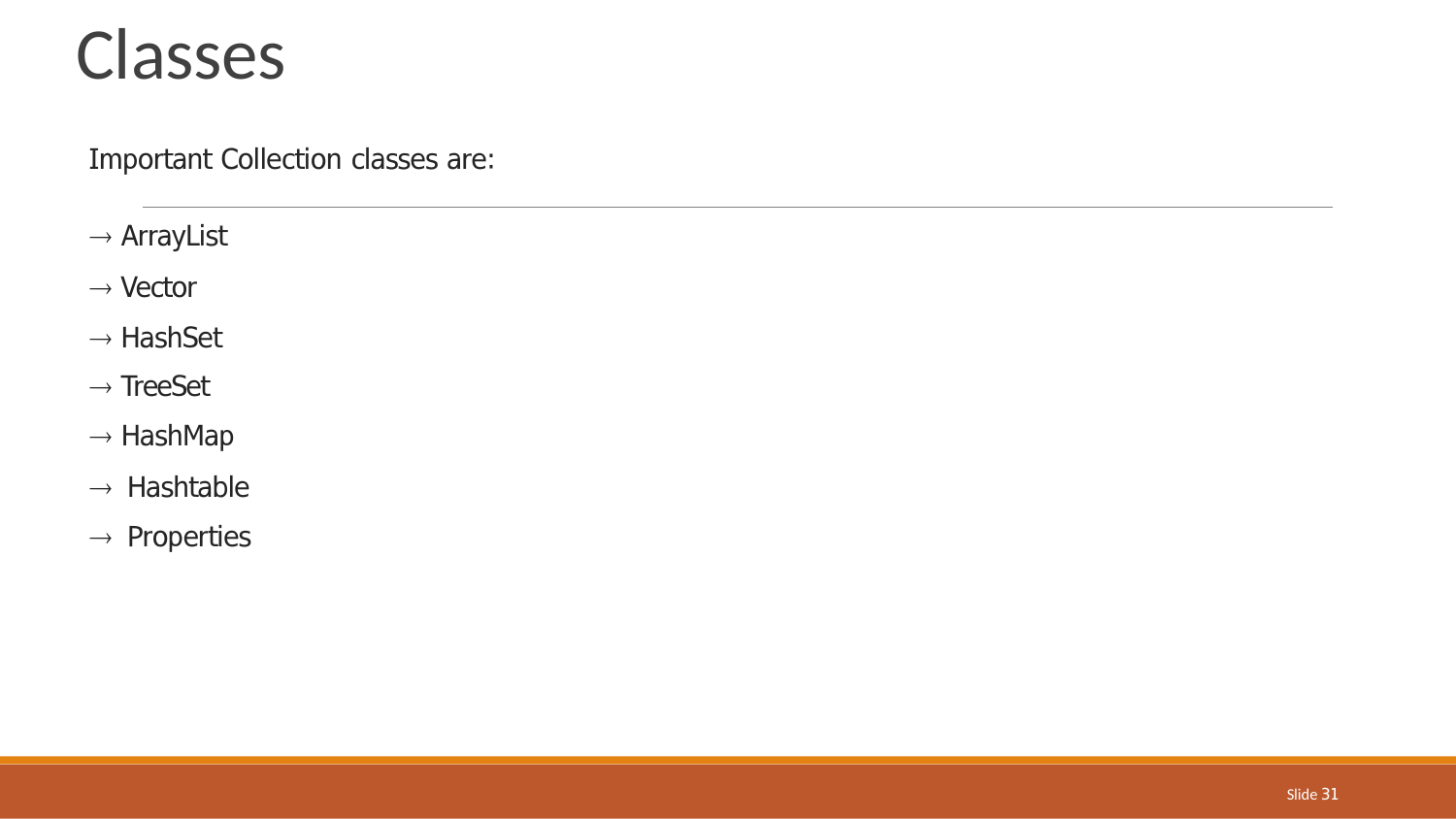

# Collection Classes
Important Collection classes are:

→ ArrayList
→ Vector
→ HashSet
→ TreeSet
→ HashMap
→ Hashtable
→ Properties
Slide 31